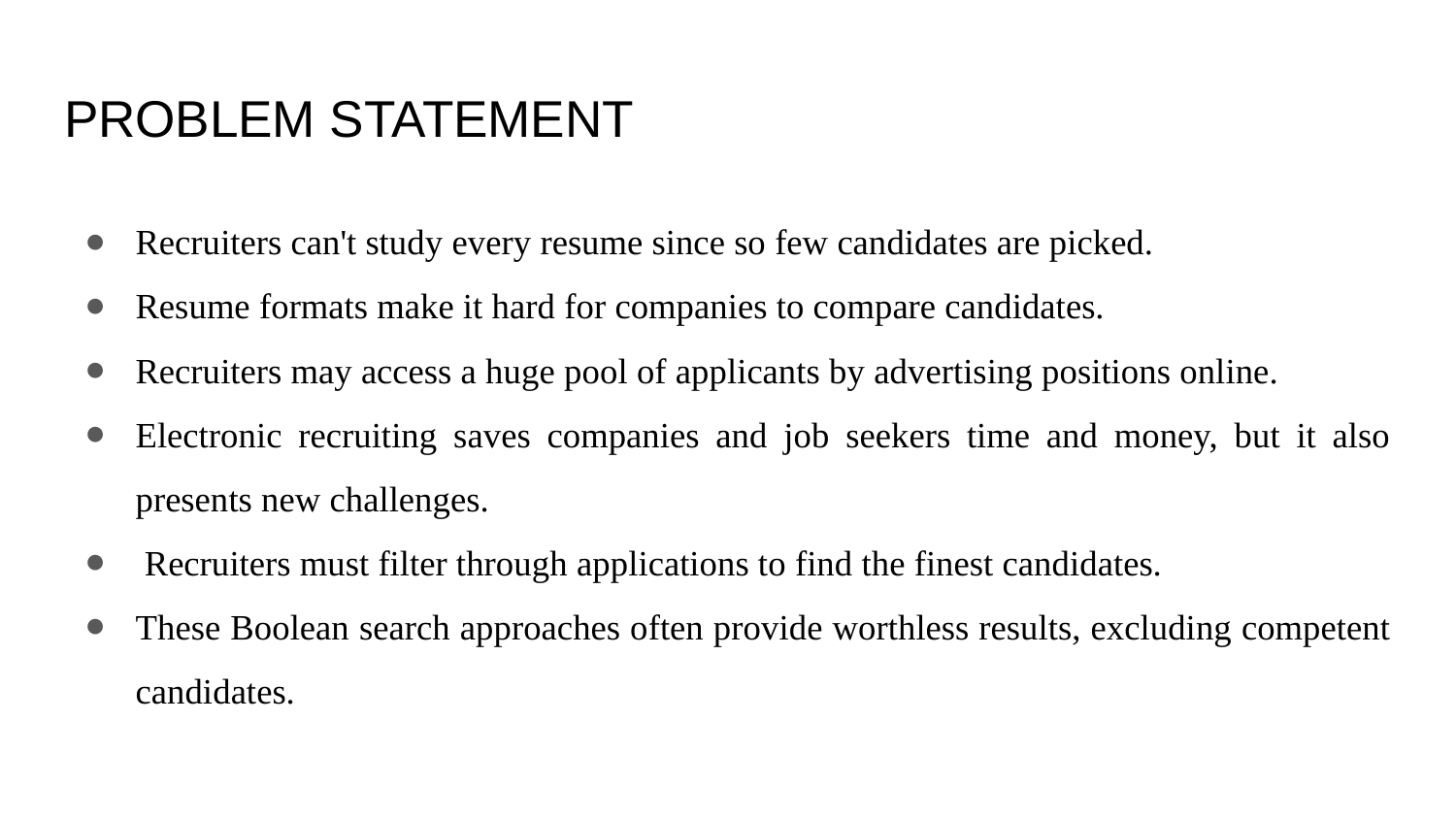

# PROBLEM STATEMENT
Recruiters can't study every resume since so few candidates are picked.
Resume formats make it hard for companies to compare candidates.
Recruiters may access a huge pool of applicants by advertising positions online.
Electronic recruiting saves companies and job seekers time and money, but it also presents new challenges.
 Recruiters must filter through applications to find the finest candidates.
These Boolean search approaches often provide worthless results, excluding competent candidates.